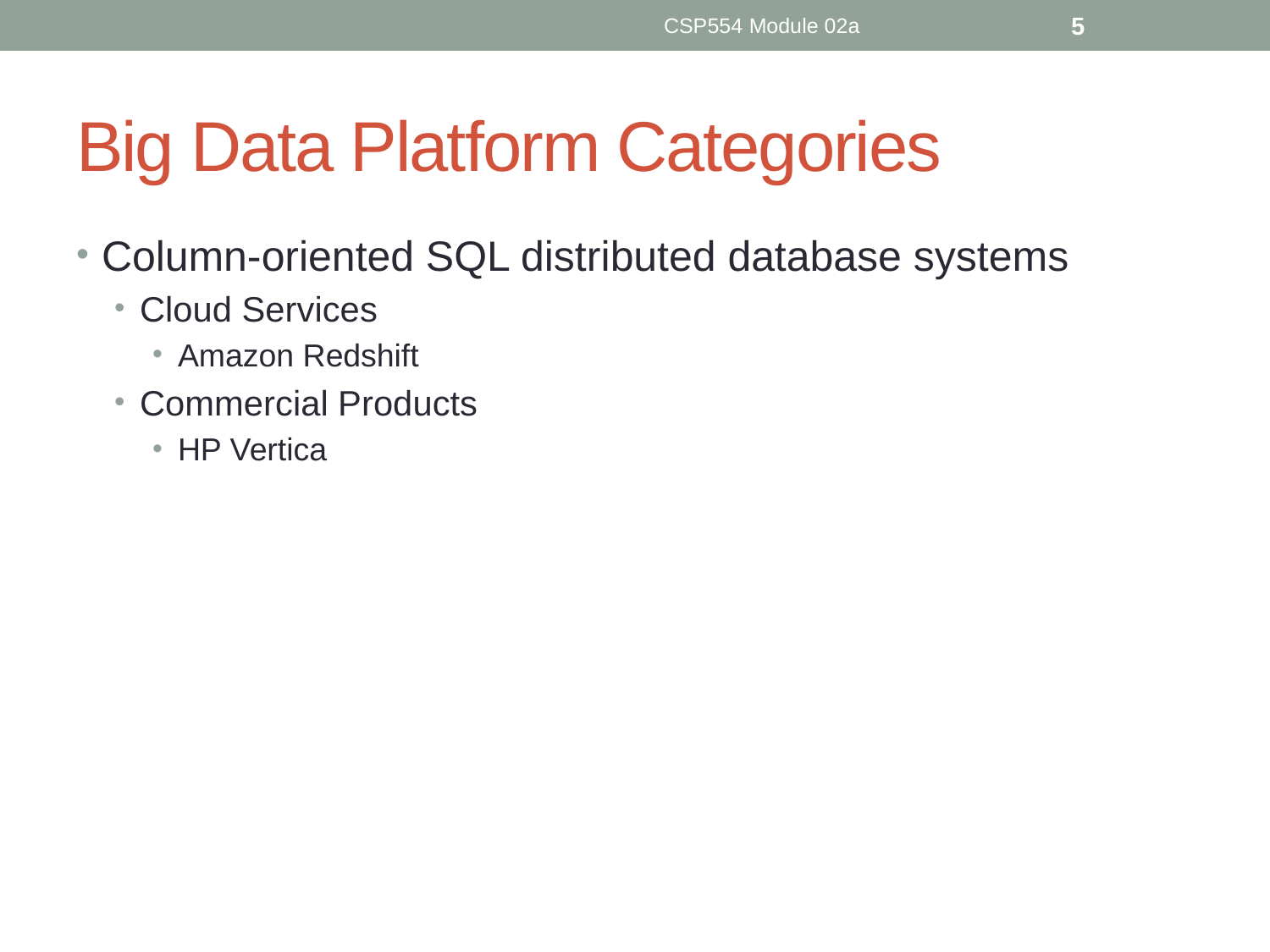

CSP554 Module 02a
5
# Big Data Platform Categories
Column-oriented SQL distributed database systems
Cloud Services
Amazon Redshift
Commercial Products
HP Vertica